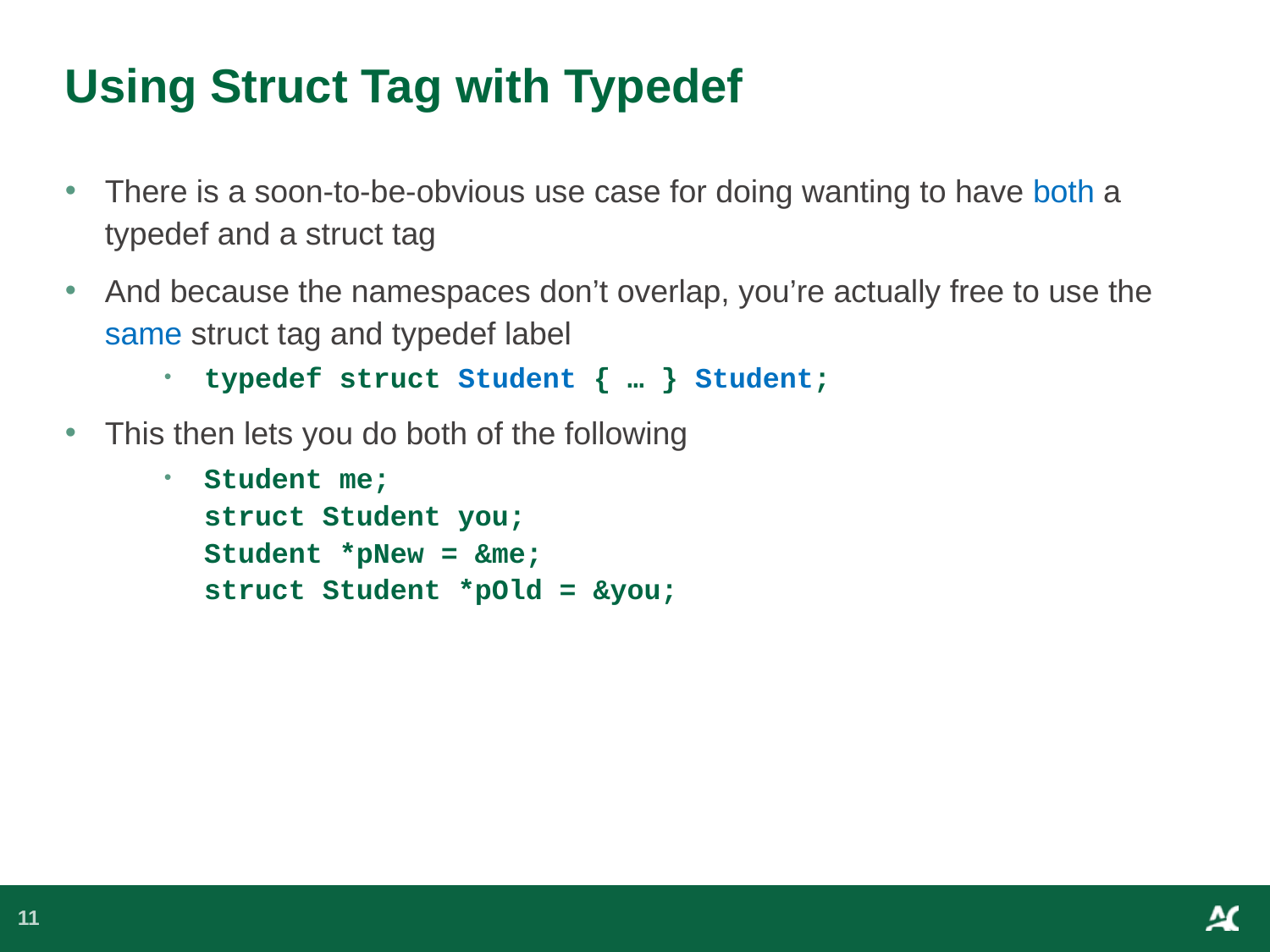

# Using Struct Tag with Typedef
There is a soon-to-be-obvious use case for doing wanting to have both a typedef and a struct tag
And because the namespaces don’t overlap, you’re actually free to use the same struct tag and typedef label
typedef struct Student { … } Student;
This then lets you do both of the following
Student me;
struct Student you;
Student *pNew = &me;
struct Student *pOld = &you;
11